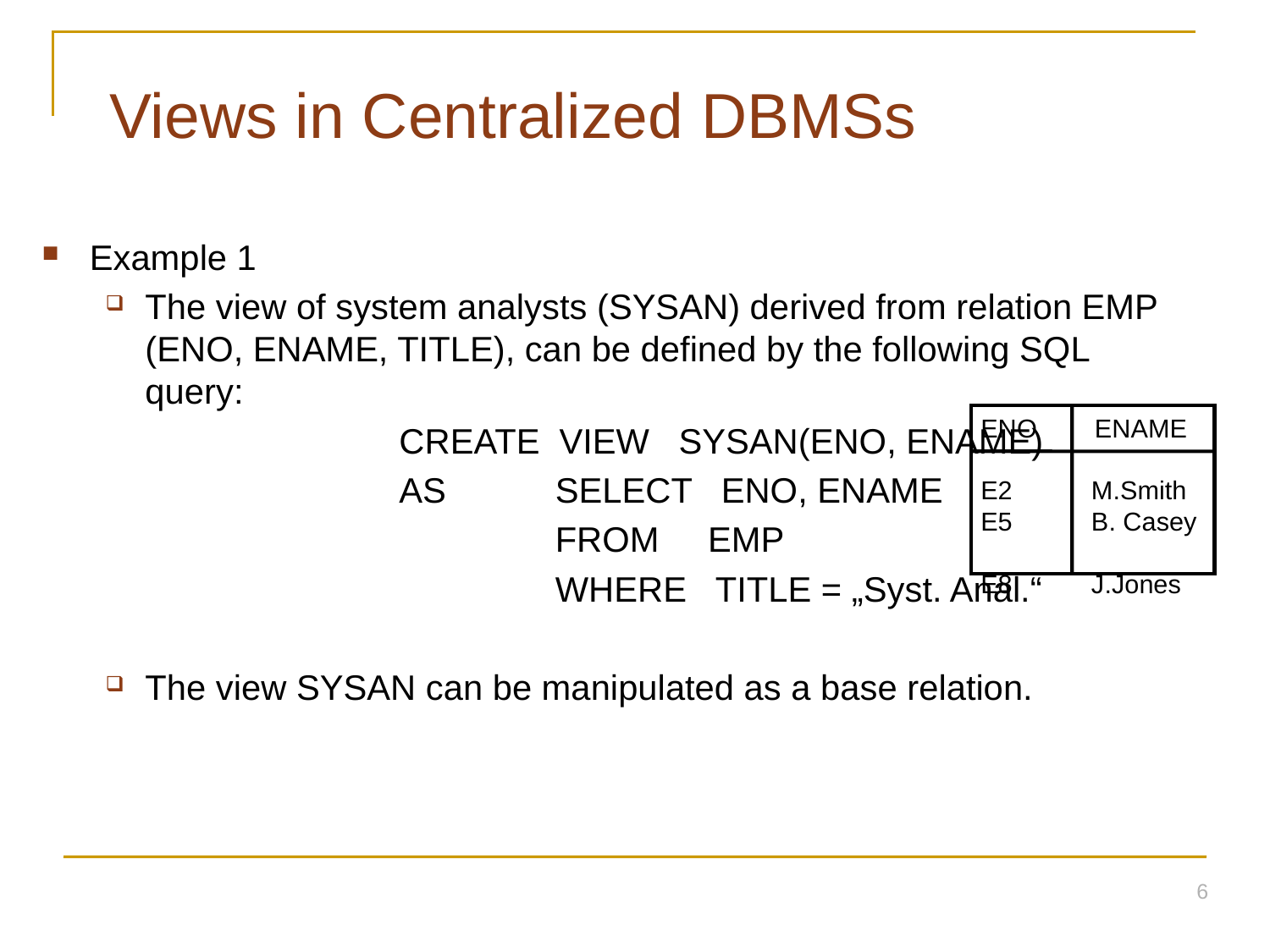

# Views in Centralized DBMSs
Example 1
The view of system analysts (SYSAN) derived from relation EMP (ENO, ENAME, TITLE), can be defined by the following SQL query:
			CREATE  VIEW   SYSAN(ENO, ENAME)
			AS	   SELECT   ENO, ENAME
				   FROM     EMP
				   WHERE   TITLE = „Syst. Anal.“

The view SYSAN can be manipulated as a base relation.
ENO        ENAME

E2           M.Smith
E5           B. Casey
E8           J.Jones

6